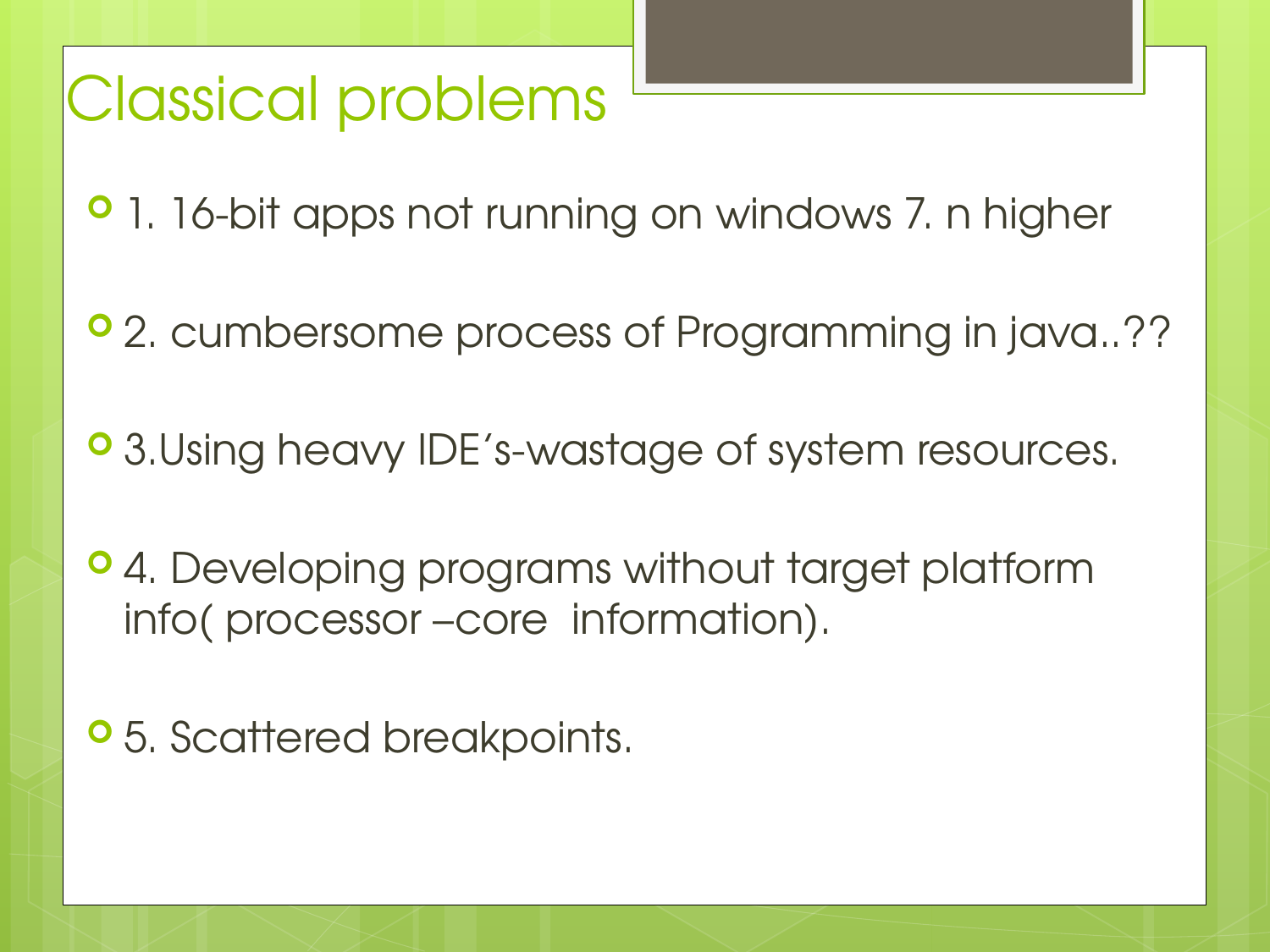

# Classical problems
1. 16-bit apps not running on windows 7. n higher

2. cumbersome process of Programming in java..??

3.Using heavy IDE’s-wastage of system resources.

4. Developing programs without target platform info( processor –core  information).

5. Scattered breakpoints.